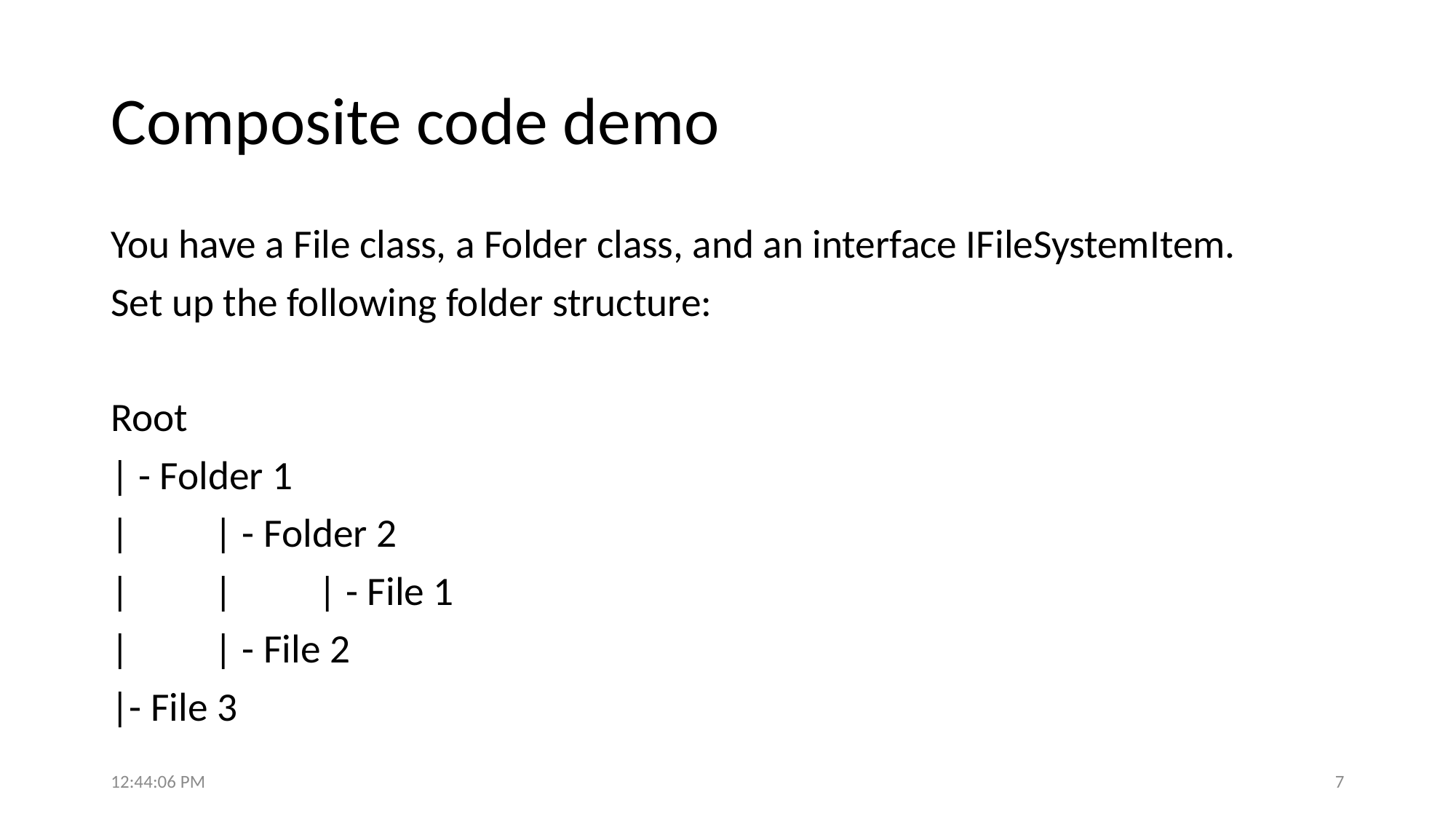

# Composite code demo
You have a File class, a Folder class, and an interface IFileSystemItem.
Set up the following folder structure:

Root
| - Folder 1
|        	| - Folder 2
|	|	| - File 1
|	| - File 2
|- File 3
12:44:06 PM
7